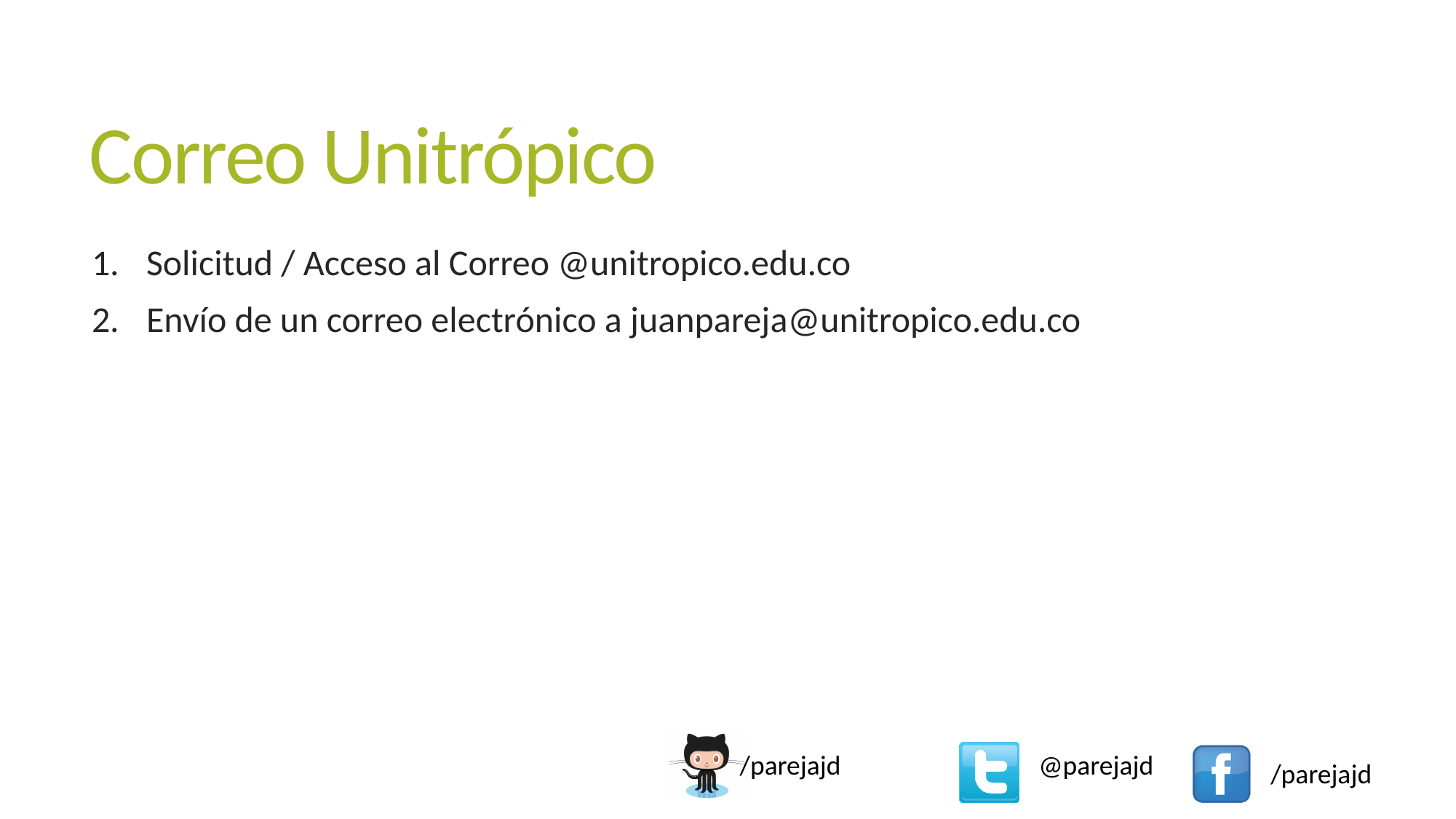

# Correo Unitrópico
Solicitud / Acceso al Correo @unitropico.edu.co
Envío de un correo electrónico a juanpareja@unitropico.edu.co